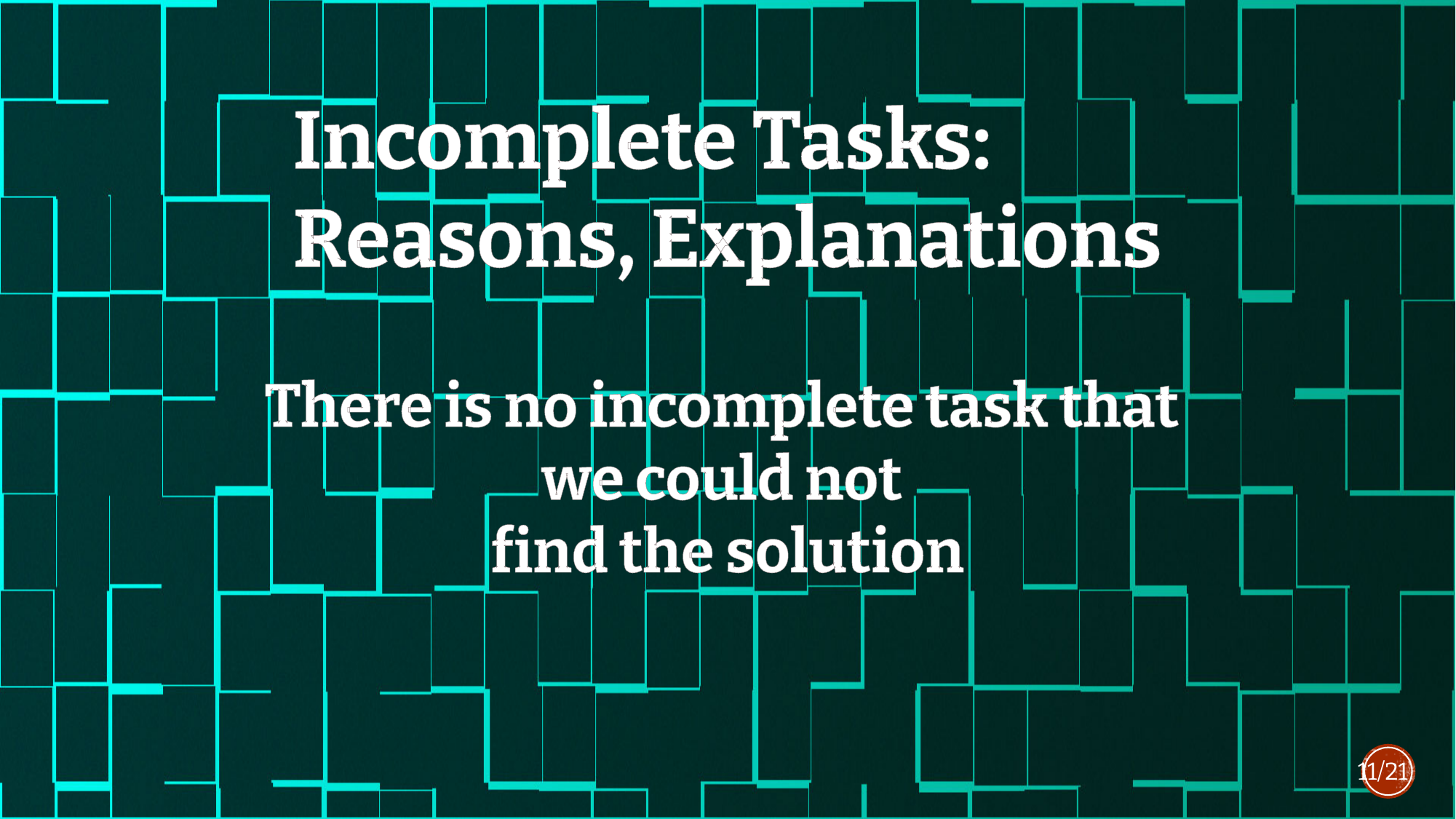

Incomplete Tasks:
Reasons, Explanations
There is no incomplete task that
we could not
find the solution
11/21